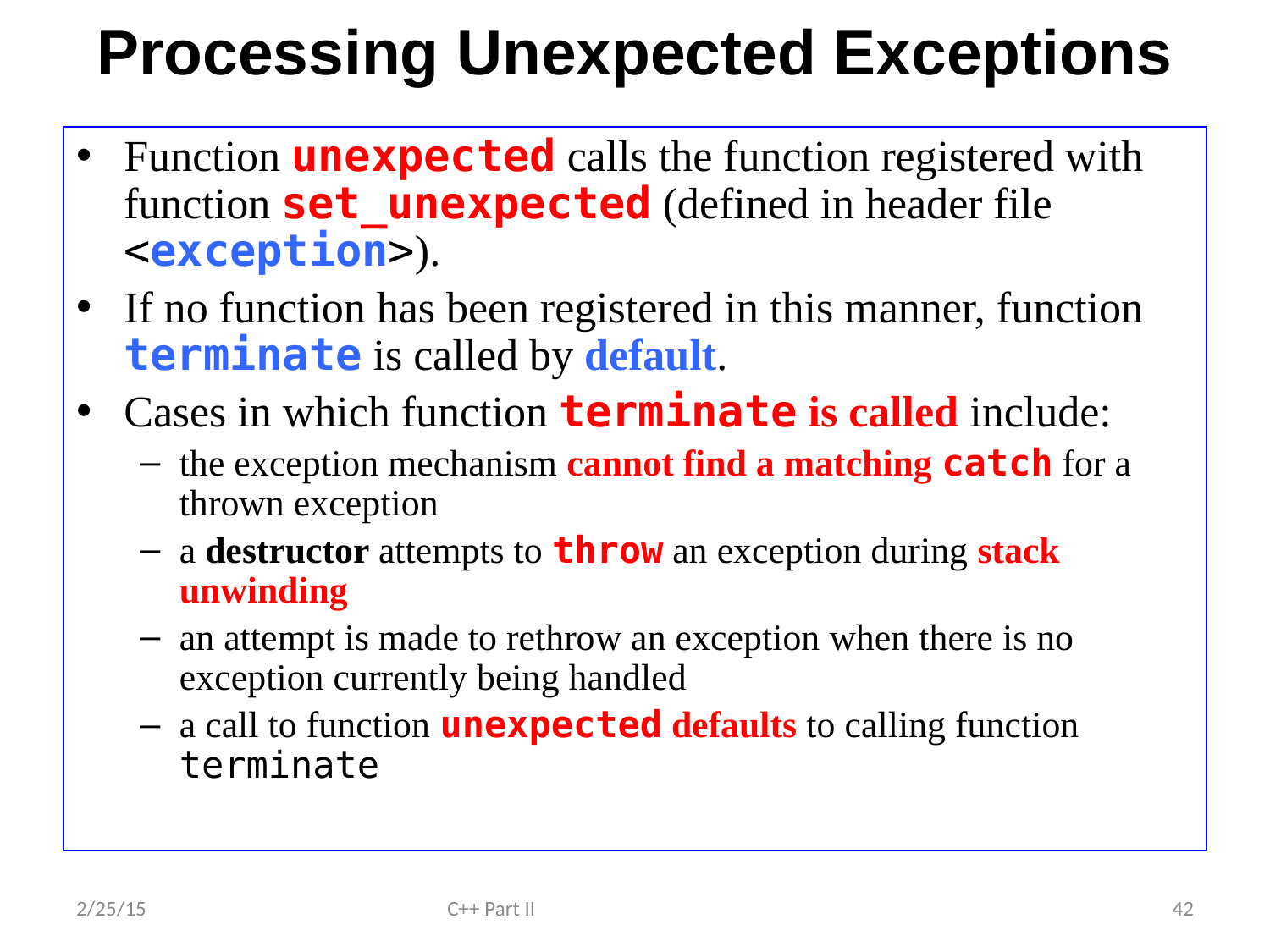

# Processing Unexpected Exceptions
Function unexpected calls the function registered with function set_unexpected (defined in header file <exception>).
If no function has been registered in this manner, function terminate is called by default.
Cases in which function terminate is called include:
the exception mechanism cannot find a matching catch for a thrown exception
a destructor attempts to throw an exception during stack unwinding
an attempt is made to rethrow an exception when there is no exception currently being handled
a call to function unexpected defaults to calling function terminate
2/25/15
C++ Part II
42